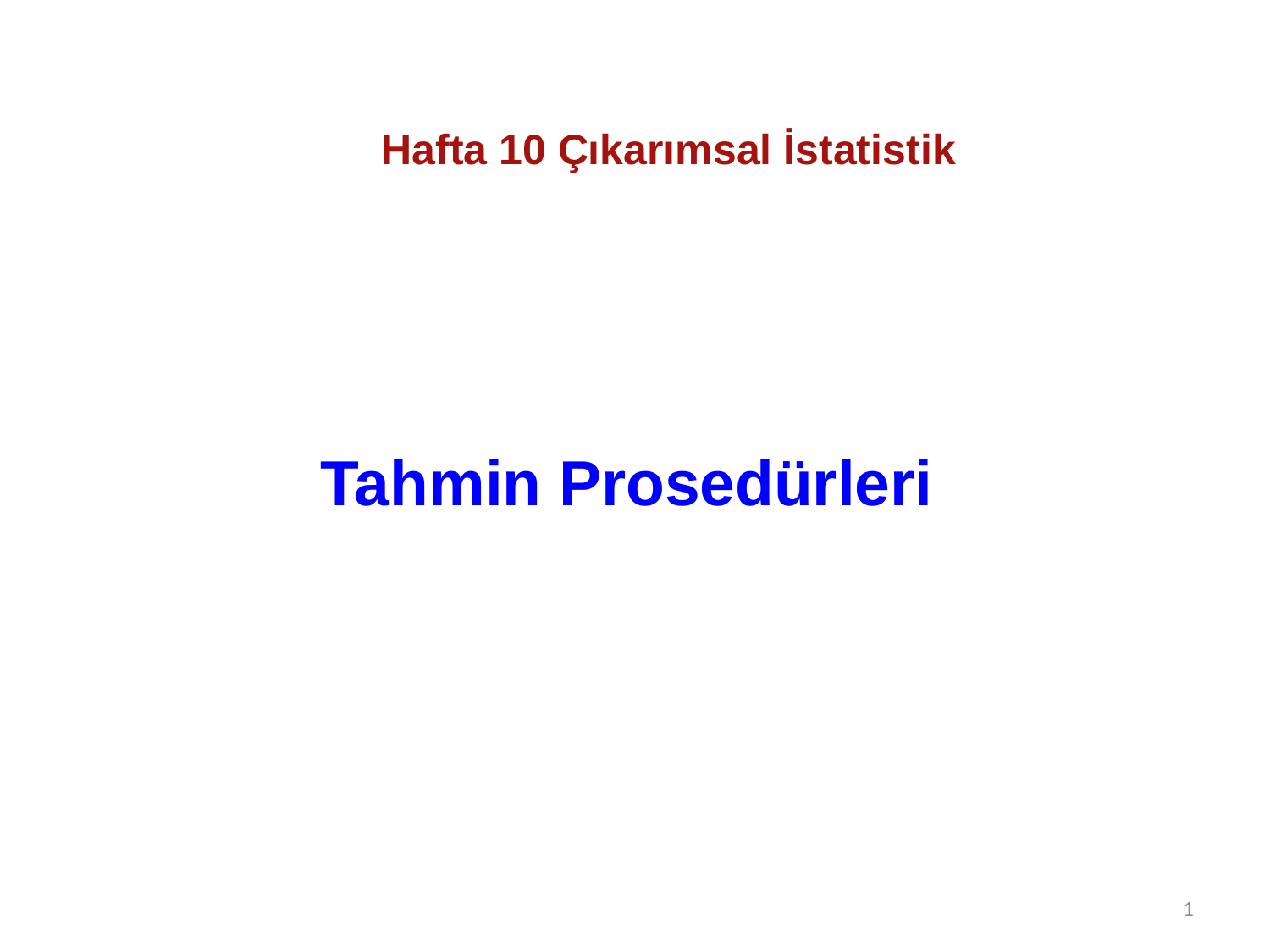

Hafta 10 Çıkarımsal İstatistik

# Tahmin Prosedürleri

1